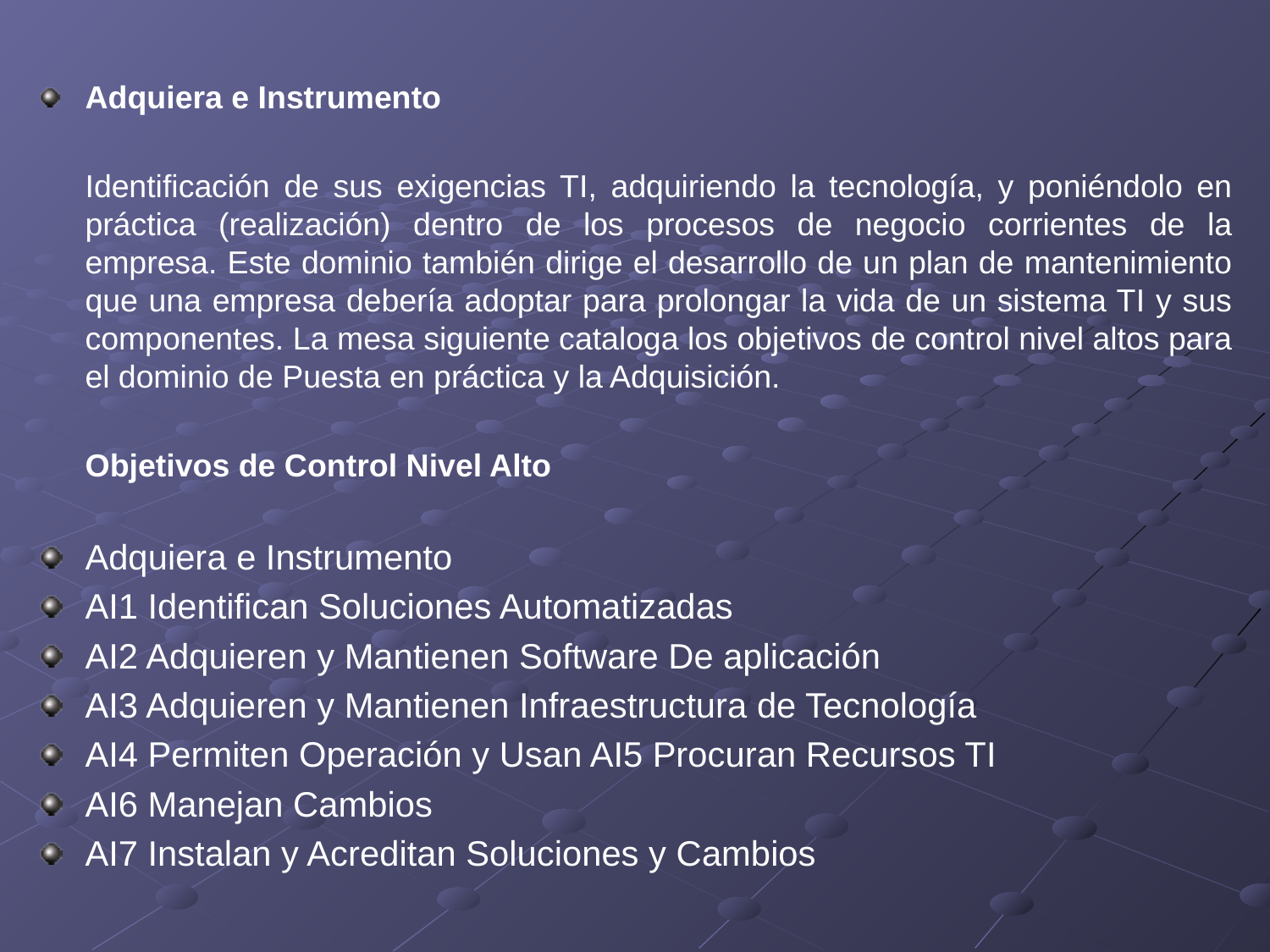

Adquiera e Instrumento

	Identificación de sus exigencias TI, adquiriendo la tecnología, y poniéndolo en práctica (realización) dentro de los procesos de negocio corrientes de la empresa. Este dominio también dirige el desarrollo de un plan de mantenimiento que una empresa debería adoptar para prolongar la vida de un sistema TI y sus componentes. La mesa siguiente cataloga los objetivos de control nivel altos para el dominio de Puesta en práctica y la Adquisición.

	Objetivos de Control Nivel Alto

Adquiera e Instrumento
AI1 Identifican Soluciones Automatizadas
AI2 Adquieren y Mantienen Software De aplicación
AI3 Adquieren y Mantienen Infraestructura de Tecnología
AI4 Permiten Operación y Usan AI5 Procuran Recursos TI
AI6 Manejan Cambios
AI7 Instalan y Acreditan Soluciones y Cambios